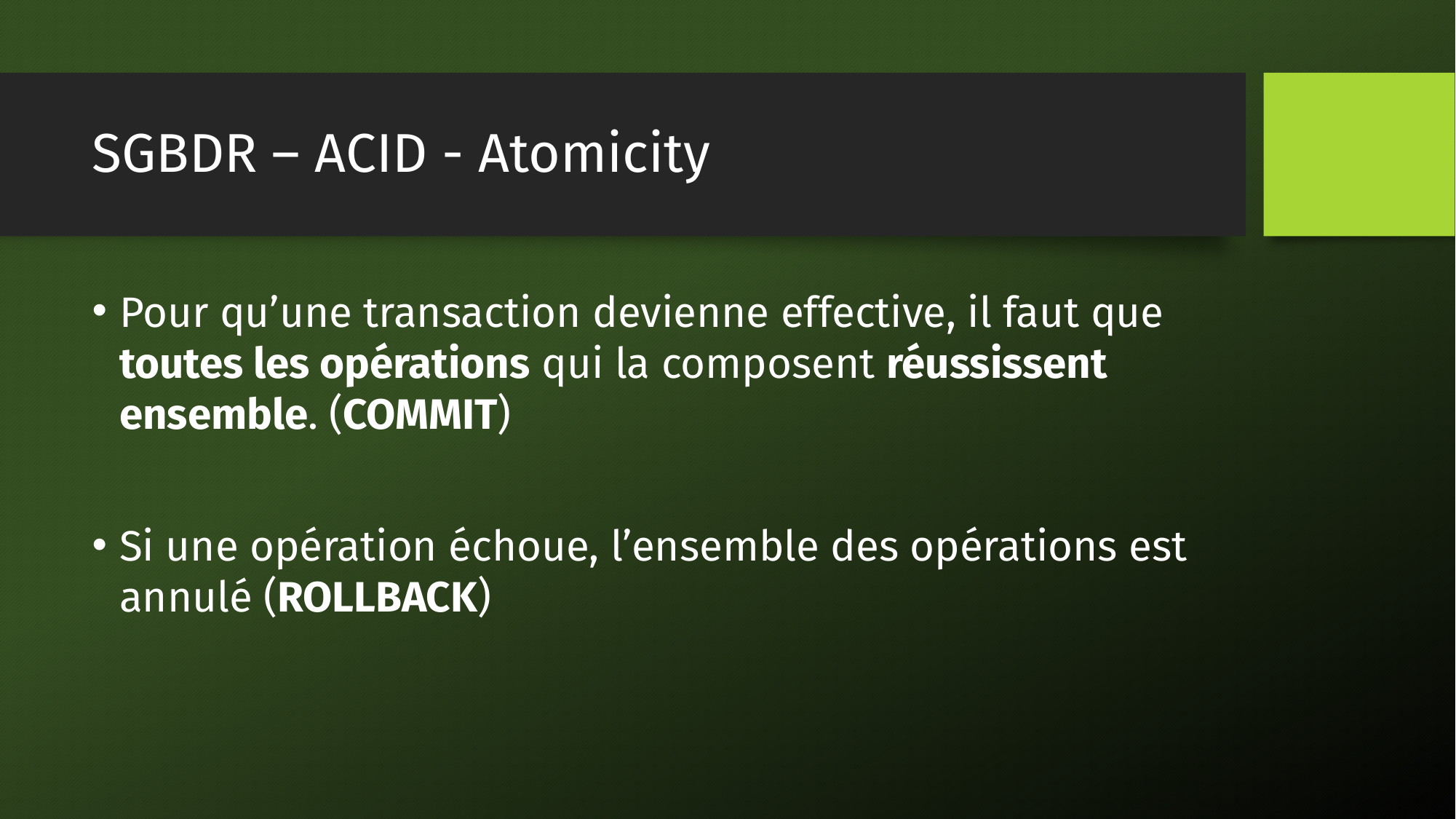

# SGBDR – ACID - Atomicity
Pour qu’une transaction devienne effective, il faut que toutes les opérations qui la composent réussissent ensemble. (COMMIT)

Si une opération échoue, l’ensemble des opérations est annulé (ROLLBACK)